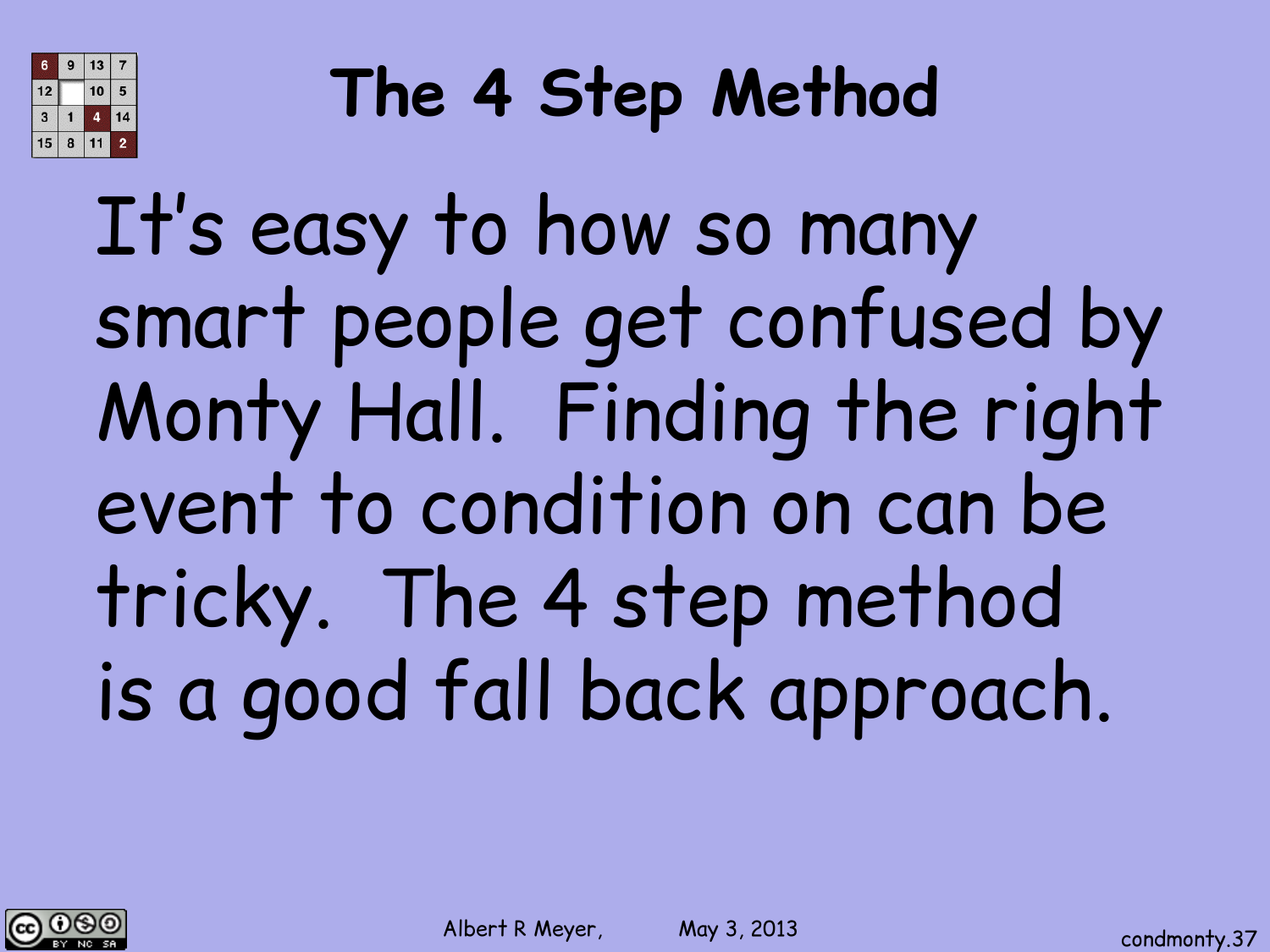

# The 4 Step Method
It’s easy to how so many
smart people get confused by
Monty Hall.  Finding the right
event to condition on can be
tricky.  The 4 step method
is a good fall back approach.
condmonty.37